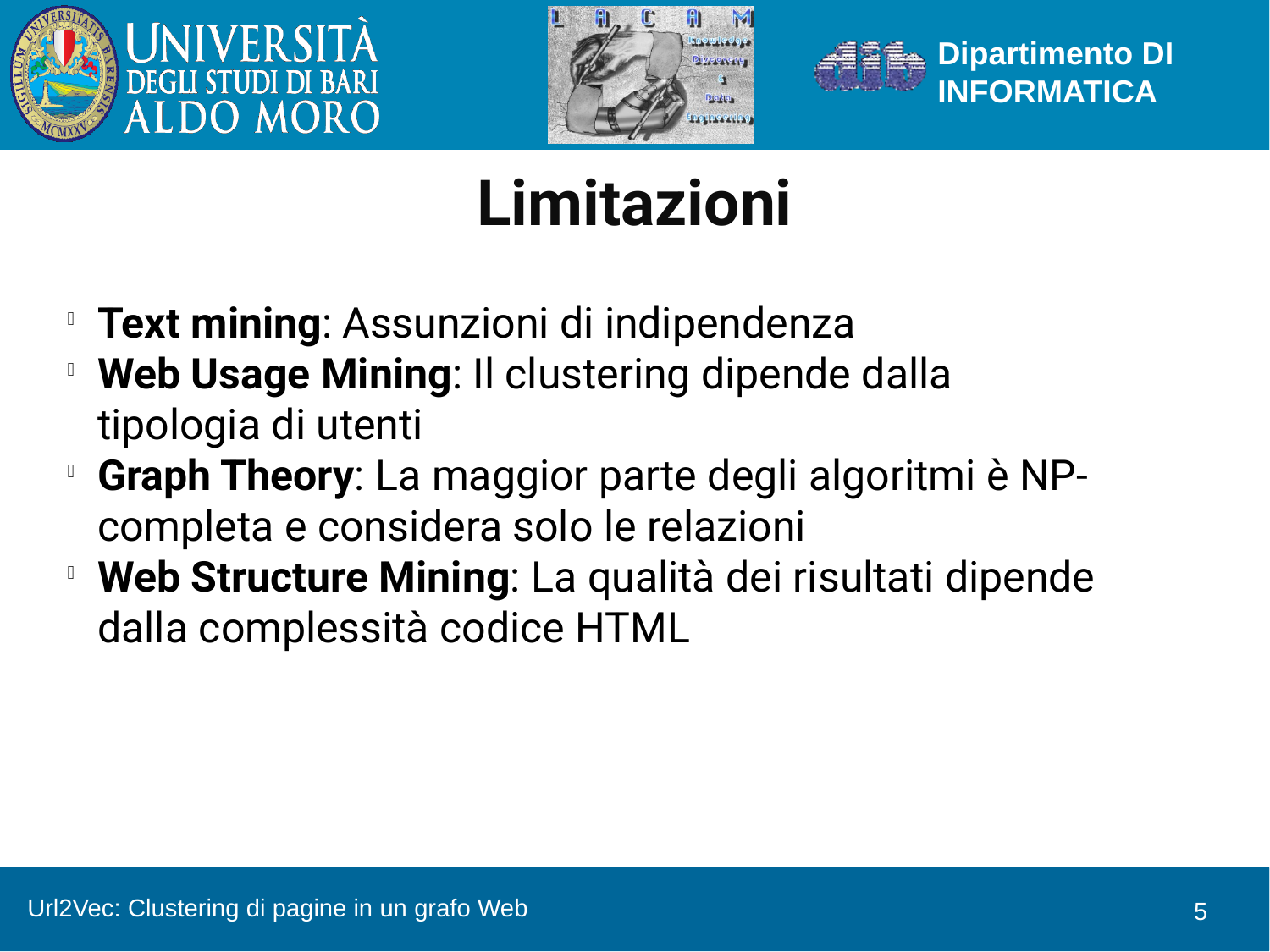

Limitazioni
Text mining: Assunzioni di indipendenza
Web Usage Mining: Il clustering dipende dalla tipologia di utenti
Graph Theory: La maggior parte degli algoritmi è NP-completa e considera solo le relazioni
Web Structure Mining: La qualità dei risultati dipende dalla complessità codice HTML
Url2Vec: Clustering di pagine in un grafo Web
5